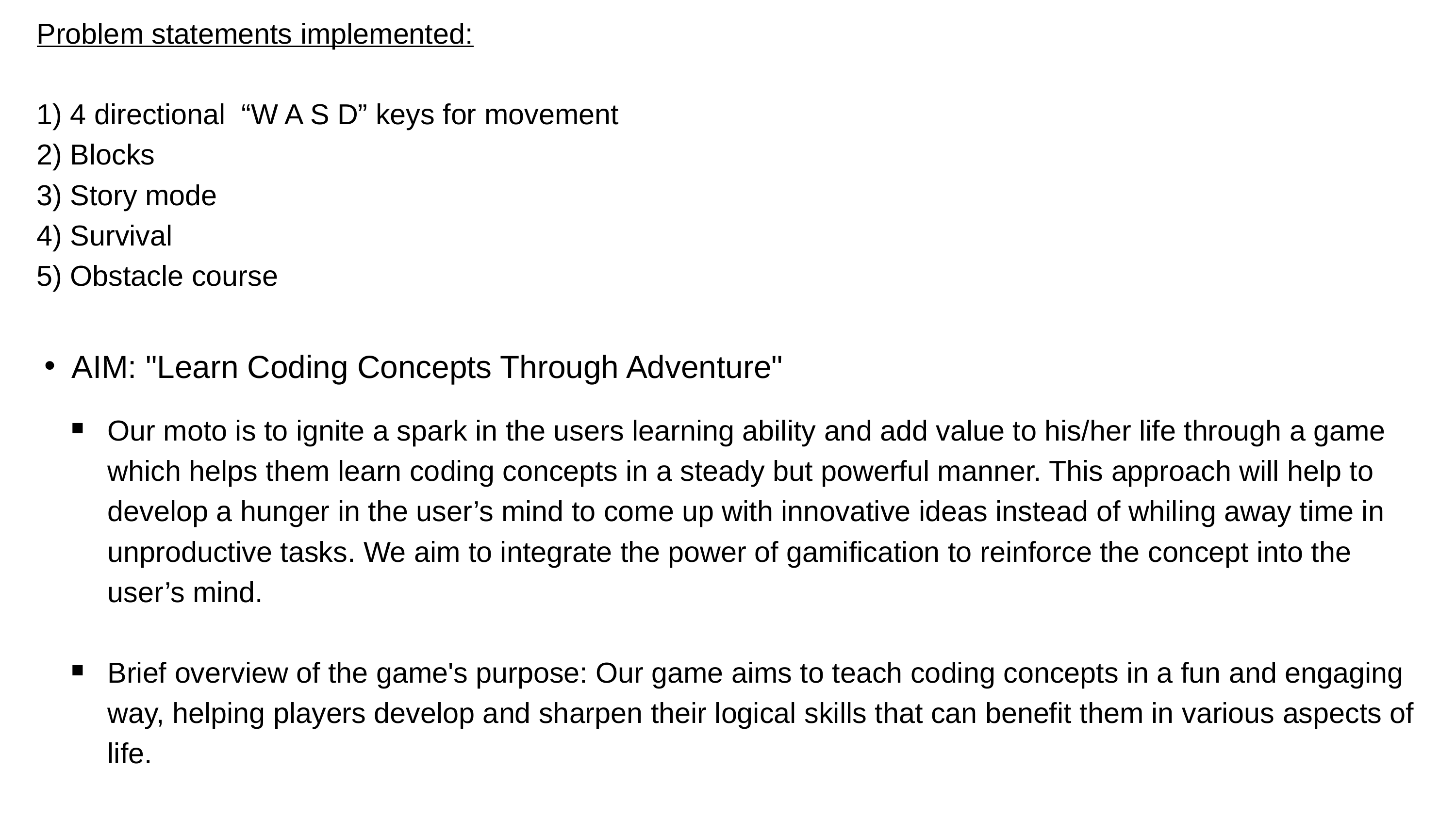

Problem statements implemented:

1) 4 directional  “W A S D” keys for movement
2) Blocks
3) Story mode
4) Survival
5) Obstacle course

Our moto is to ignite a spark in the users learning ability and add value to his/her life through a game which helps them learn coding concepts in a steady but powerful manner. This approach will help to develop a hunger in the user’s mind to come up with innovative ideas instead of whiling away time in unproductive tasks. We aim to integrate the power of gamification to reinforce the concept into the user’s mind.

Brief overview of the game's purpose: Our game aims to teach coding concepts in a fun and engaging way, helping players develop and sharpen their logical skills that can benefit them in various aspects of life.

AIM: "Learn Coding Concepts Through Adventure"